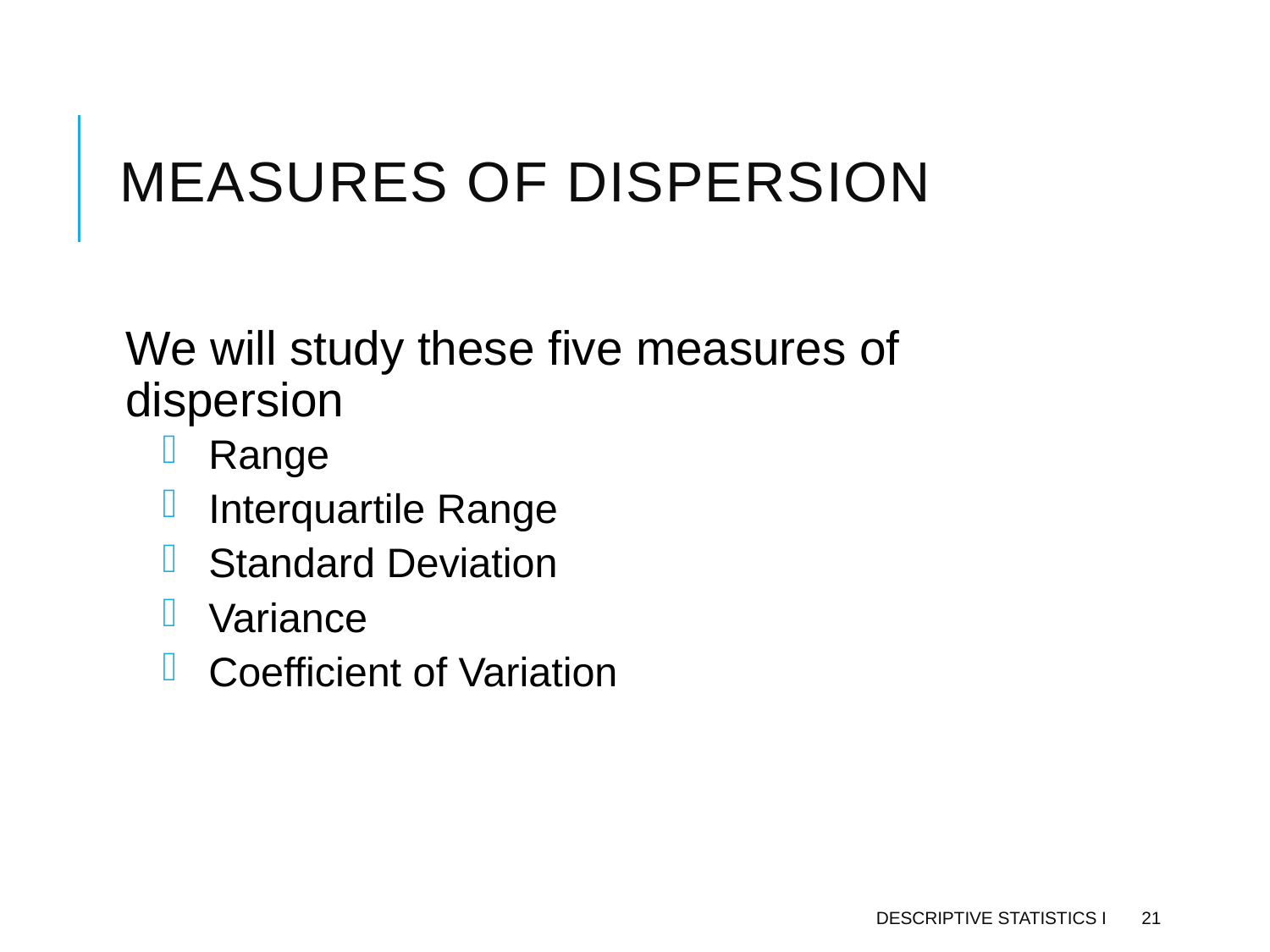

# Measures of Dispersion
We will study these five measures of dispersion
Range
Interquartile Range
Standard Deviation
Variance
Coefficient of Variation

Descriptive Statistics I
21